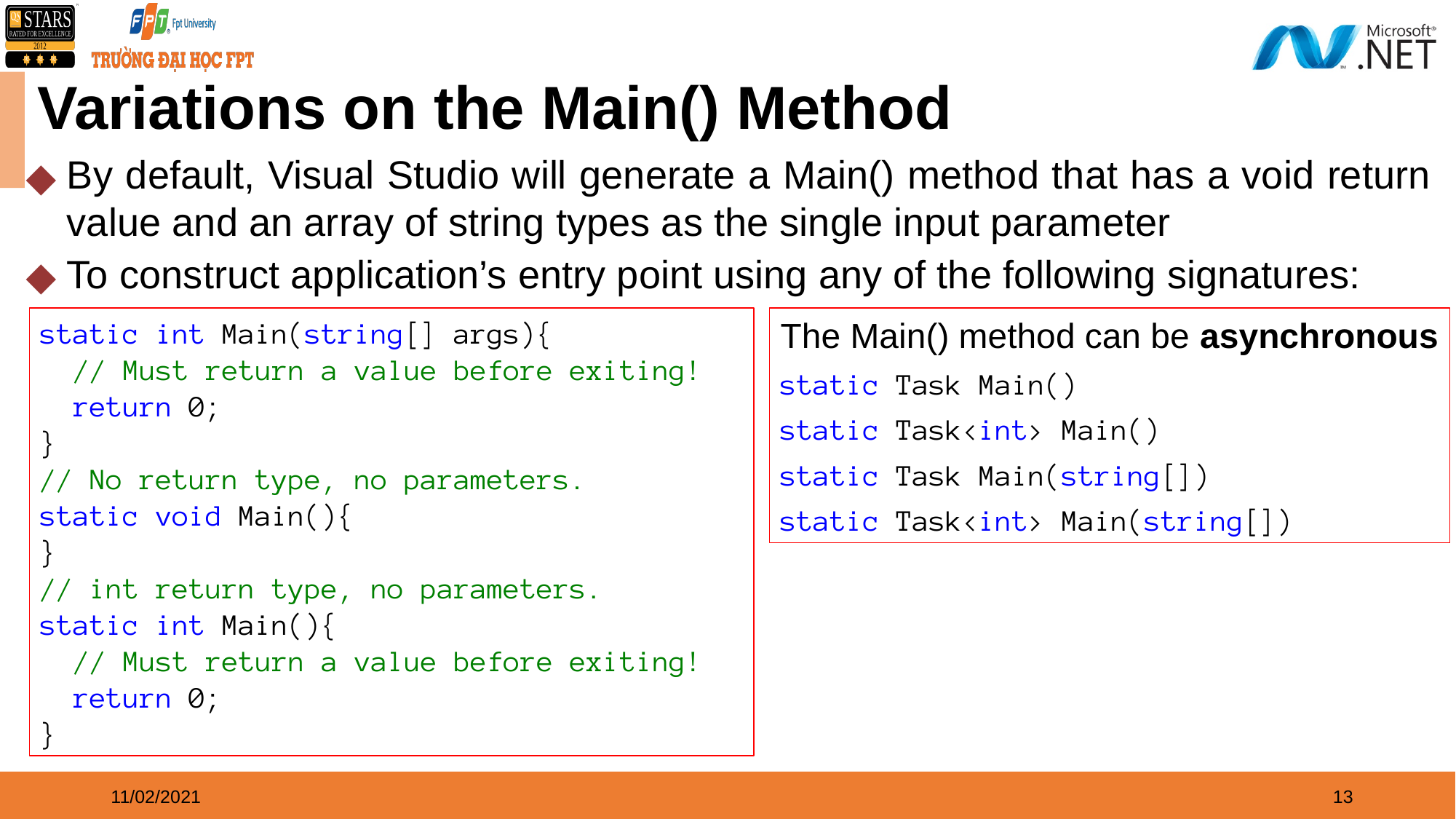

# Variations on the Main() Method
By default, Visual Studio will generate a Main() method that has a void return value and an array of string types as the single input parameter
To construct application’s entry point using any of the following signatures:
static int Main(string[] args){
  // Must return a value before exiting!
  return 0;
}
// No return type, no parameters.
static void Main(){
}
// int return type, no parameters.
static int Main(){
  // Must return a value before exiting!
  return 0;
}
The Main() method can be asynchronous
static Task Main()
static Task<int> Main()
static Task Main(string[])
static Task<int> Main(string[])
11/02/2021
13